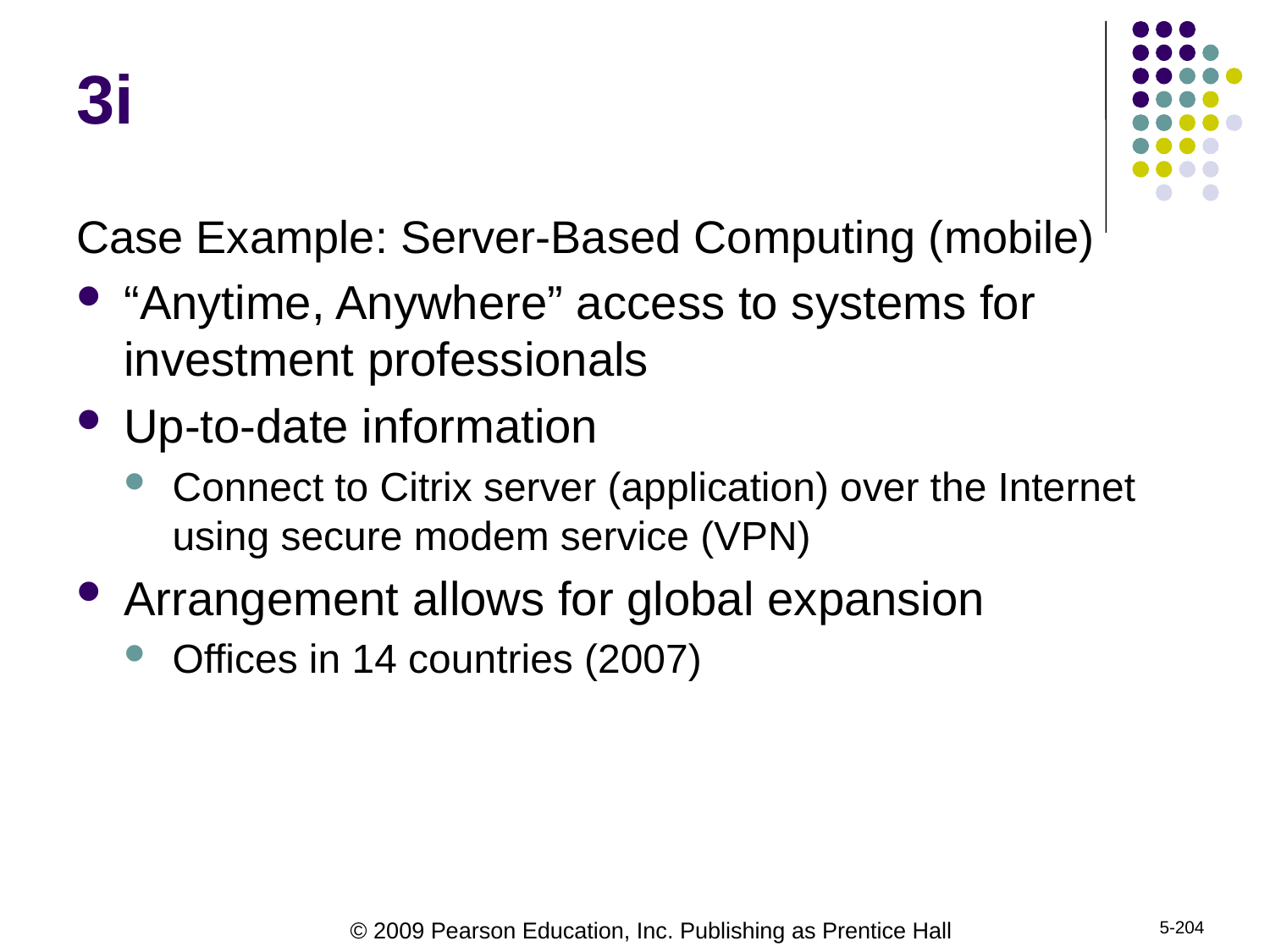

# 3i
Case Example: Server-Based Computing (mobile)
“Anytime, Anywhere” access to systems for investment professionals
Up-to-date information
Connect to Citrix server (application) over the Internet using secure modem service (VPN)
Arrangement allows for global expansion
Offices in 14 countries (2007)
5-204